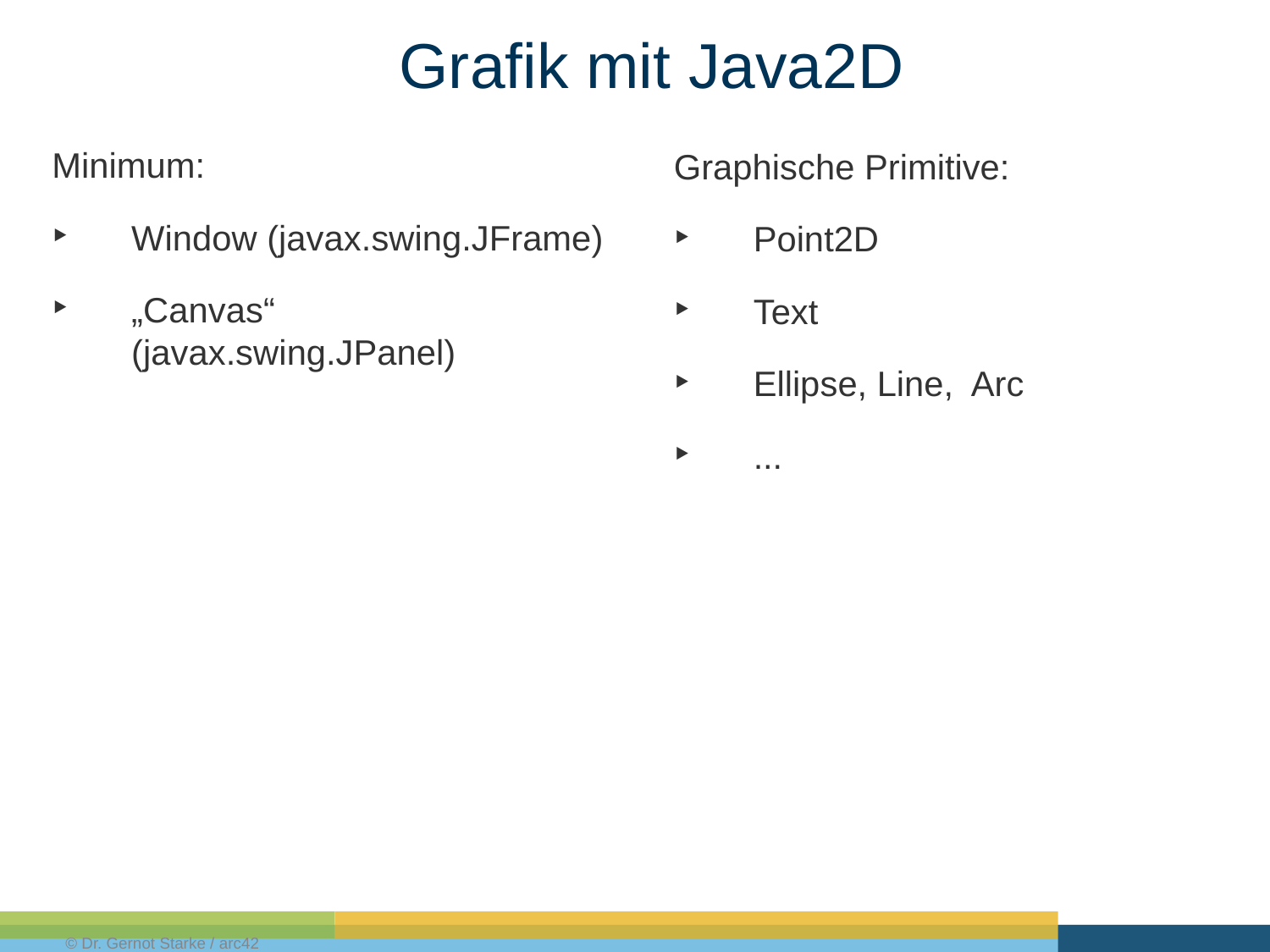

# Grafik mit Java2D
Minimum:
Window (javax.swing.JFrame)
„Canvas“ (javax.swing.JPanel)
Graphische Primitive:
Point2D
Text
Ellipse, Line,  Arc
...